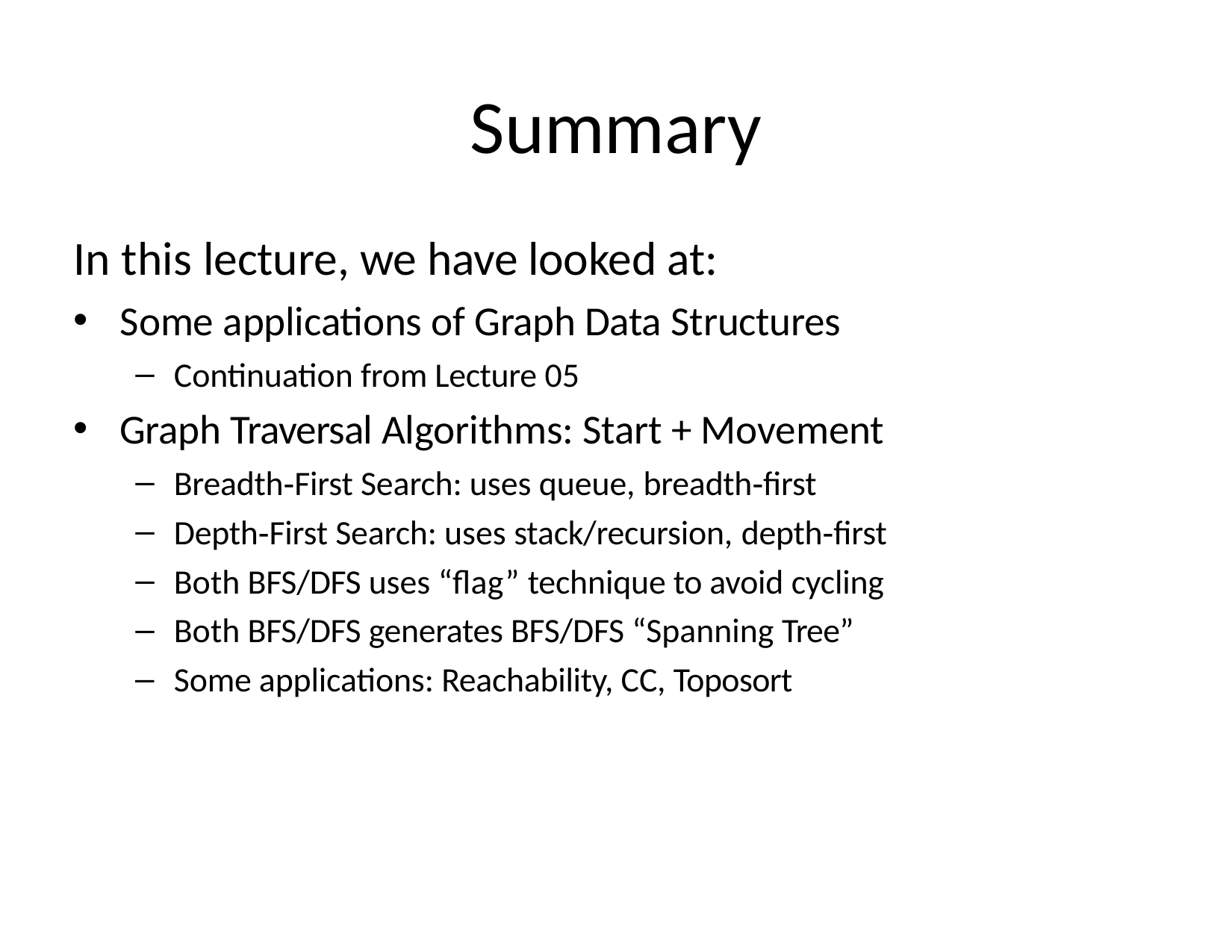

# Summary
In this lecture, we have looked at:
Some applications of Graph Data Structures
Continuation from Lecture 05
Graph Traversal Algorithms: Start + Movement
Breadth‐First Search: uses queue, breadth‐first
Depth‐First Search: uses stack/recursion, depth‐first
Both BFS/DFS uses “flag” technique to avoid cycling
Both BFS/DFS generates BFS/DFS “Spanning Tree”
Some applications: Reachability, CC, Toposort